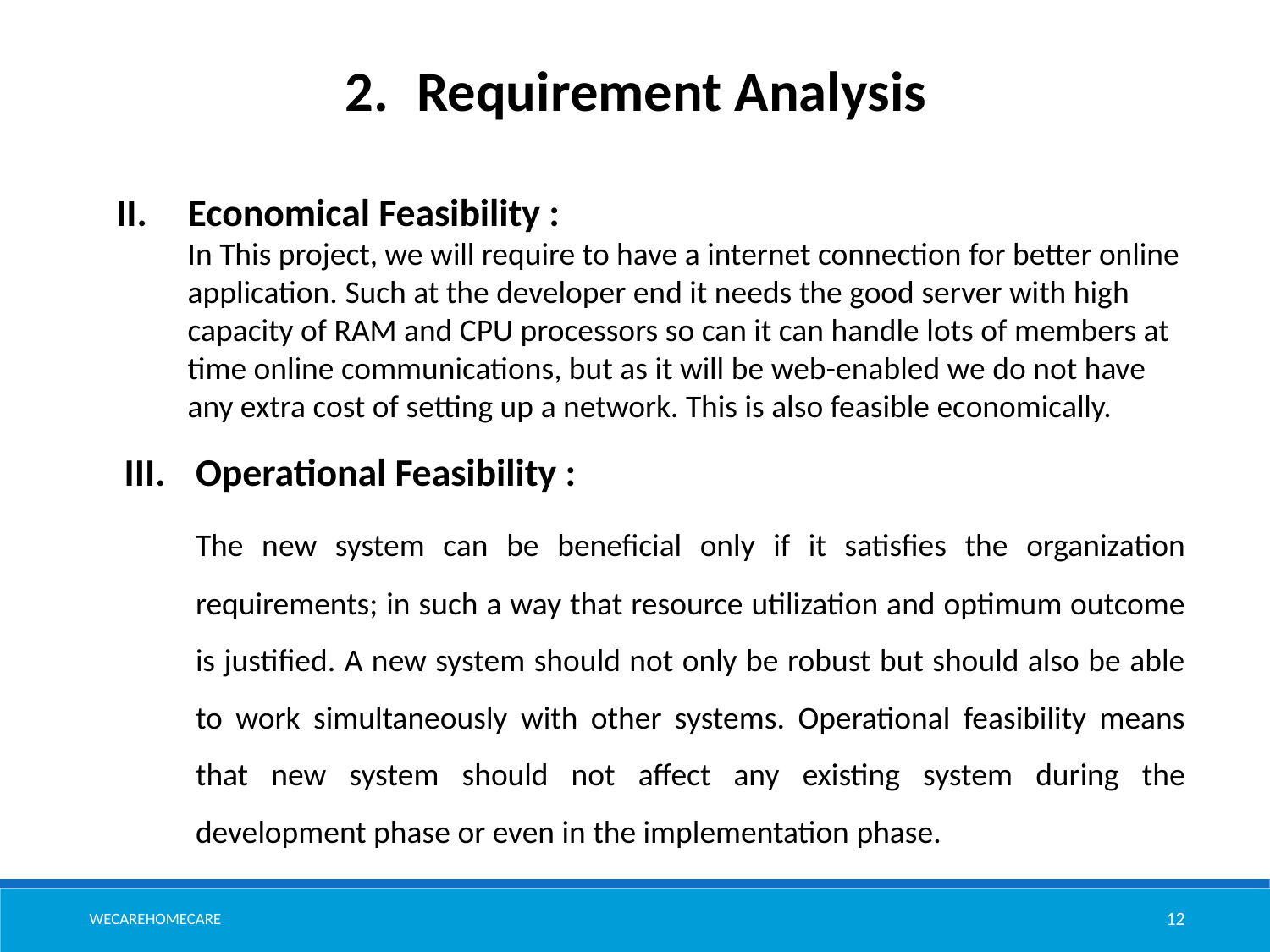

Requirement Analysis
Economical Feasibility :
In This project, we will require to have a internet connection for better online application. Such at the developer end it needs the good server with high capacity of RAM and CPU processors so can it can handle lots of members at time online communications, but as it will be web-enabled we do not have any extra cost of setting up a network. This is also feasible economically.
Operational Feasibility :
	The new system can be beneficial only if it satisfies the organization requirements; in such a way that resource utilization and optimum outcome is justified. A new system should not only be robust but should also be able to work simultaneously with other systems. Operational feasibility means that new system should not affect any existing system during the development phase or even in the implementation phase.

Wecarehomecare
12